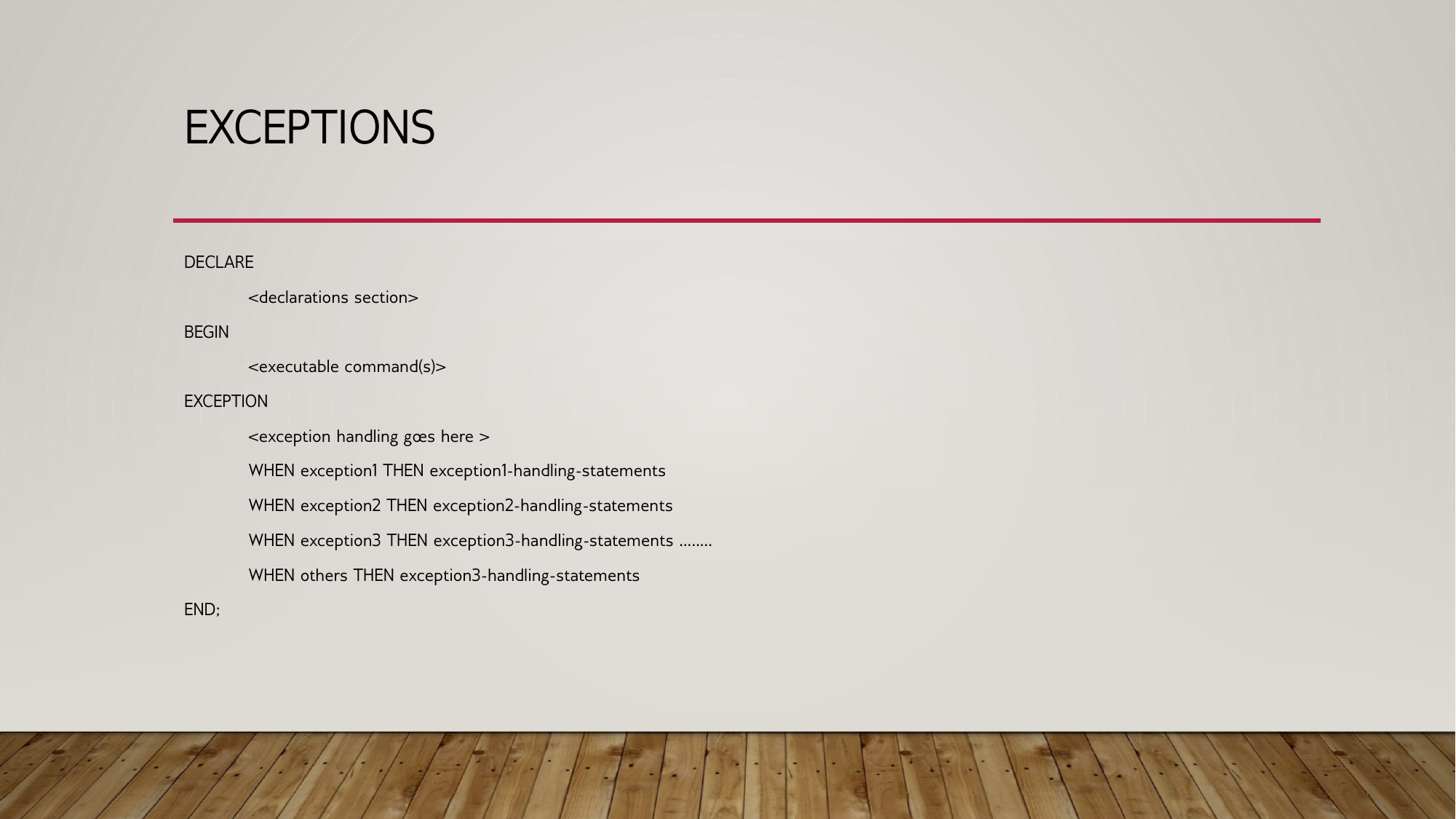

# Exceptions
DECLARE
	<declarations section>
BEGIN
	<executable command(s)>
EXCEPTION
	<exception handling goes here >
	WHEN exception1 THEN exception1-handling-statements
	WHEN exception2 THEN exception2-handling-statements
	WHEN exception3 THEN exception3-handling-statements ........
	WHEN others THEN exception3-handling-statements
END;